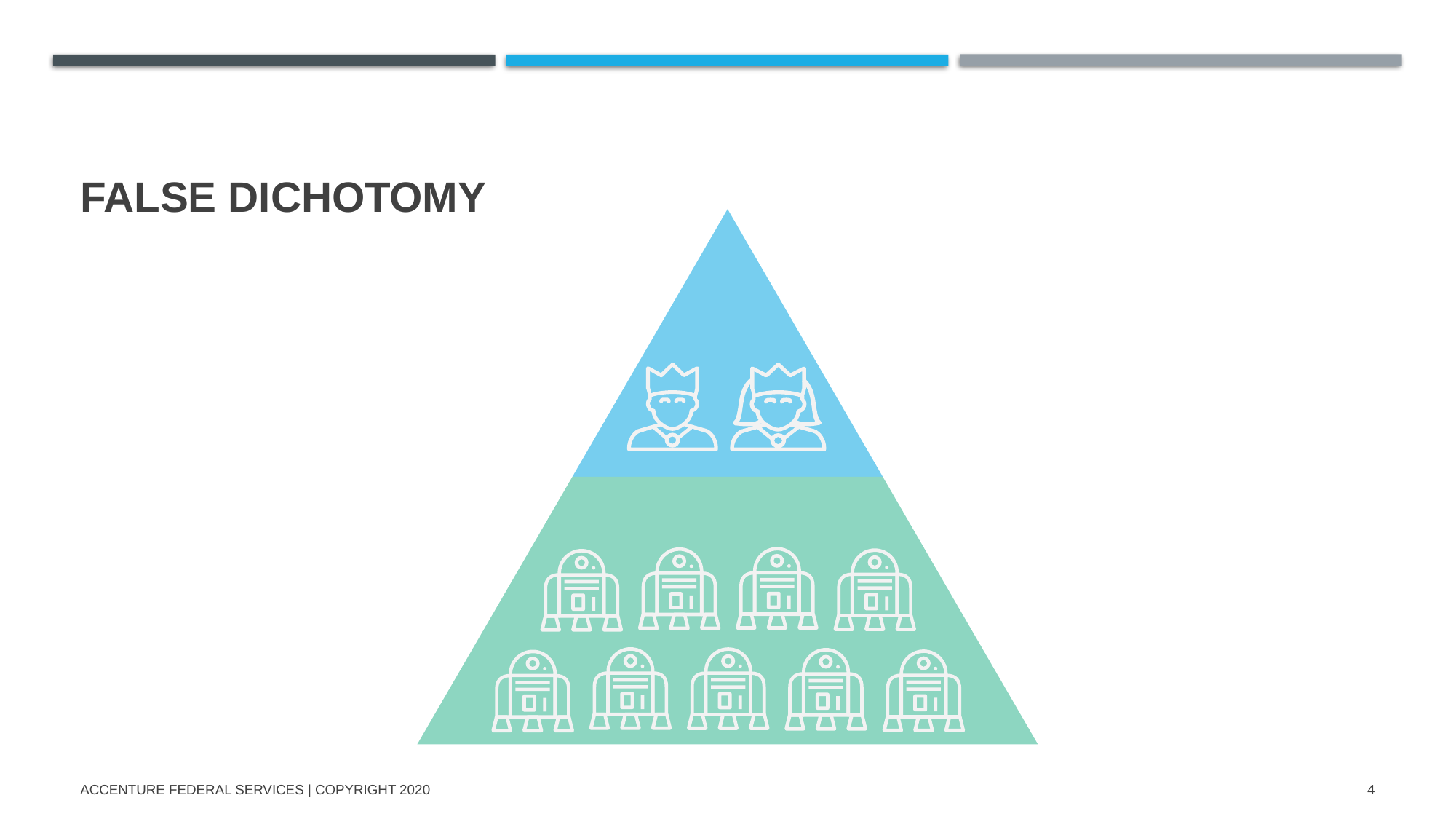

# False Dichotomy

Accenture Federal Services | Copyright 2020
4